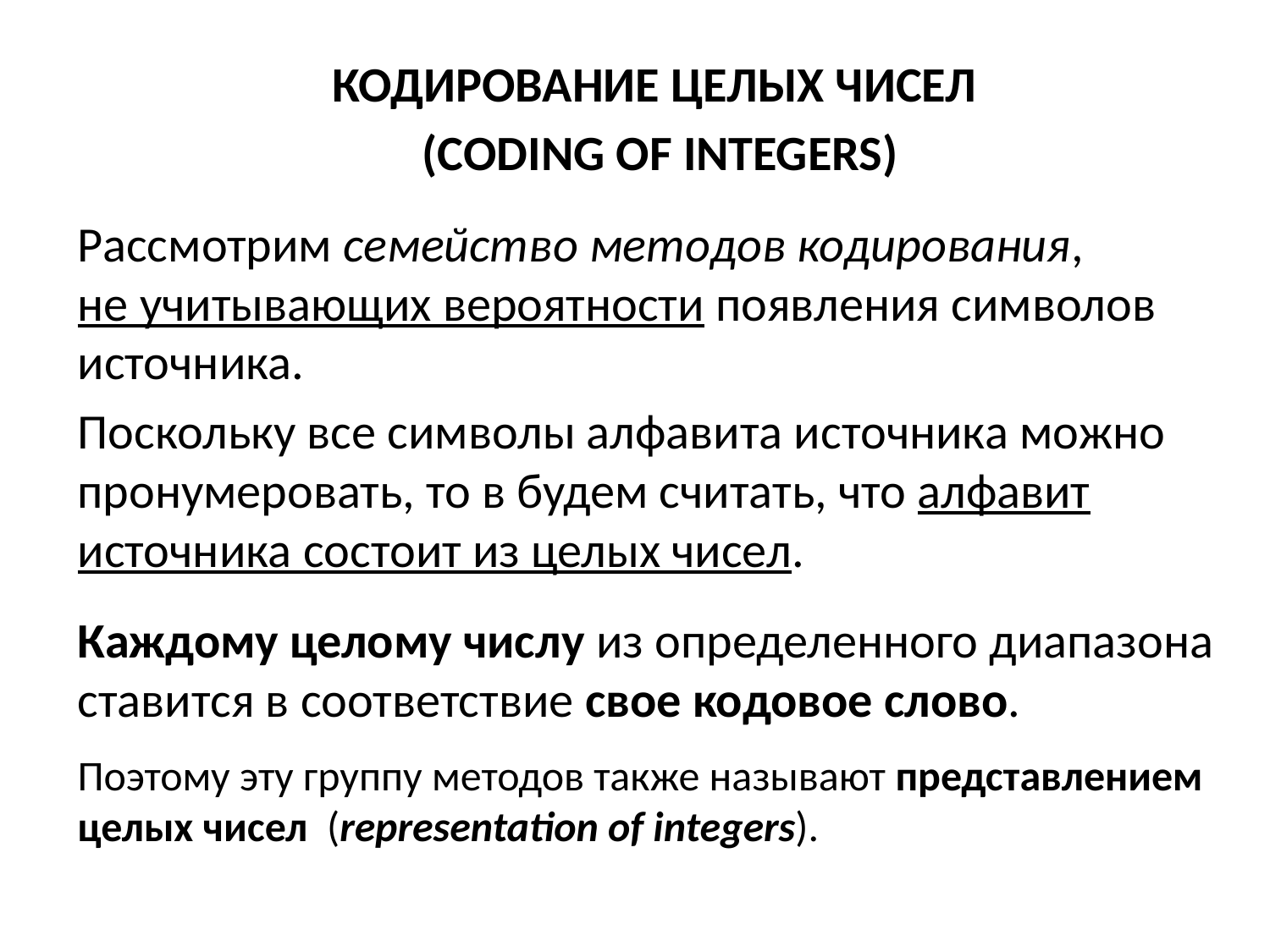

Кодирование целых чисел
(coding of integers)
Рассмотрим семейство методов кодирования,
не учитывающих вероятности появления символов источника.
Поскольку все символы алфавита источника можно пронумеровать, то в будем считать, что алфавит источника состоит из целых чисел.
Каждому целому числу из определенного диапазона ставится в соответствие свое кодовое слово.
Поэтому эту группу методов также называют представлением целых чисел  (representation of integers).